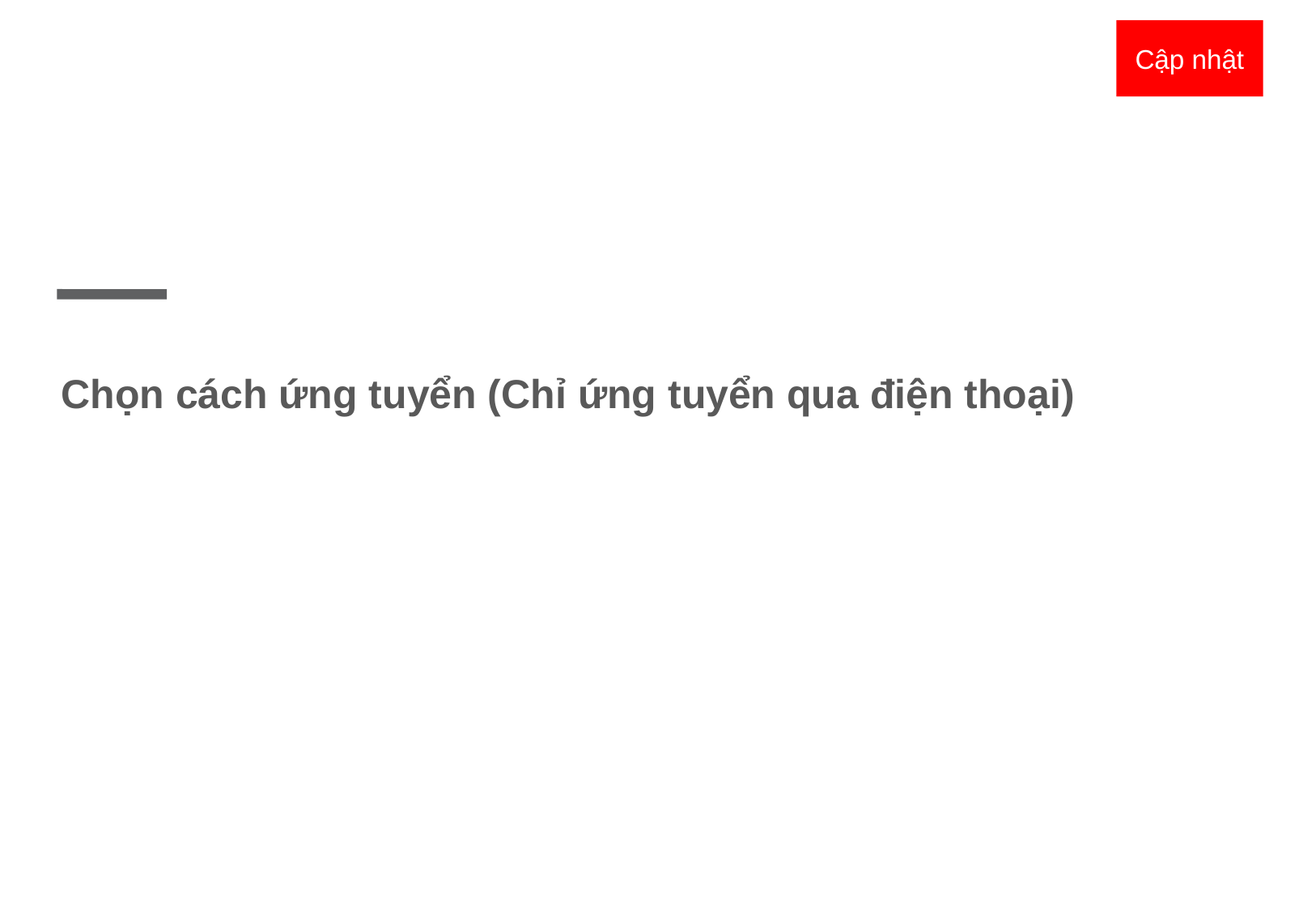

Cập nhật
# Chọn cách ứng tuyển (Chỉ ứng tuyển qua điện thoại)